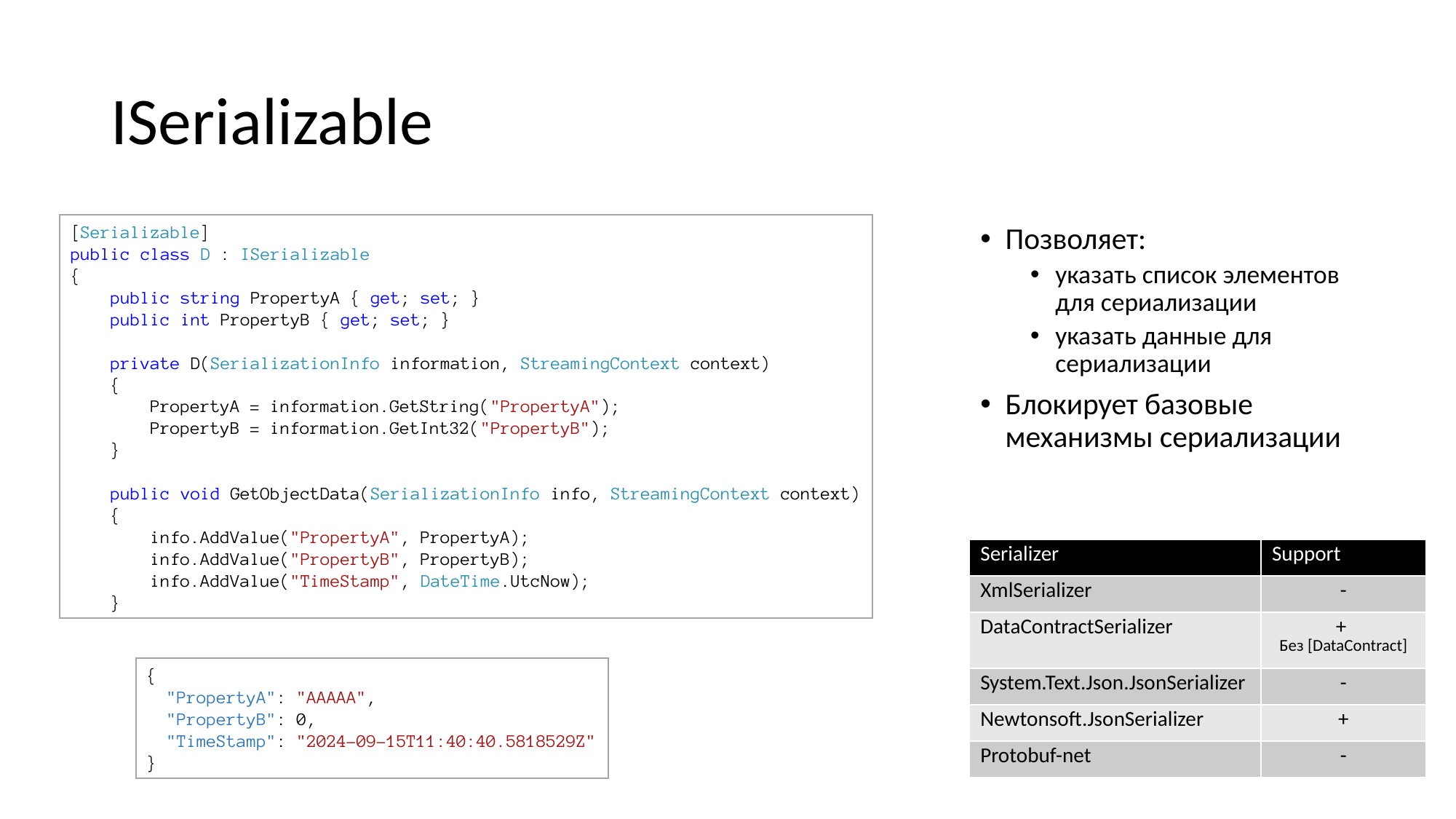

# ISerializable
[Serializable]
public class D : ISerializable
{  
    public string PropertyA { get; set; }
    public int PropertyB { get; set; }
    
    private D(SerializationInfo information, StreamingContext context)
    {
        PropertyA = information.GetString("PropertyA");
        PropertyB = information.GetInt32("PropertyB");
    }
    public void GetObjectData(SerializationInfo info, StreamingContext context)
    {
        info.AddValue("PropertyA", PropertyA);
        info.AddValue("PropertyB", PropertyB);
        info.AddValue("TimeStamp", DateTime.UtcNow);
    }
Позволяет:
указать список элементов для сериализации
указать данные для сериализации
Блокирует базовые механизмы сериализации
| Serializer | Support |
| --- | --- |
| XmlSerializer | - |
| DataContractSerializer | + Без [DataContract] |
| System.Text.Json.JsonSerializer | - |
| Newtonsoft.JsonSerializer | + |
| Protobuf-net | - |
{
  "PropertyA": "AAAAA",
  "PropertyB": 0,
  "TimeStamp": "2024-09-15T11:40:40.5818529Z"
}